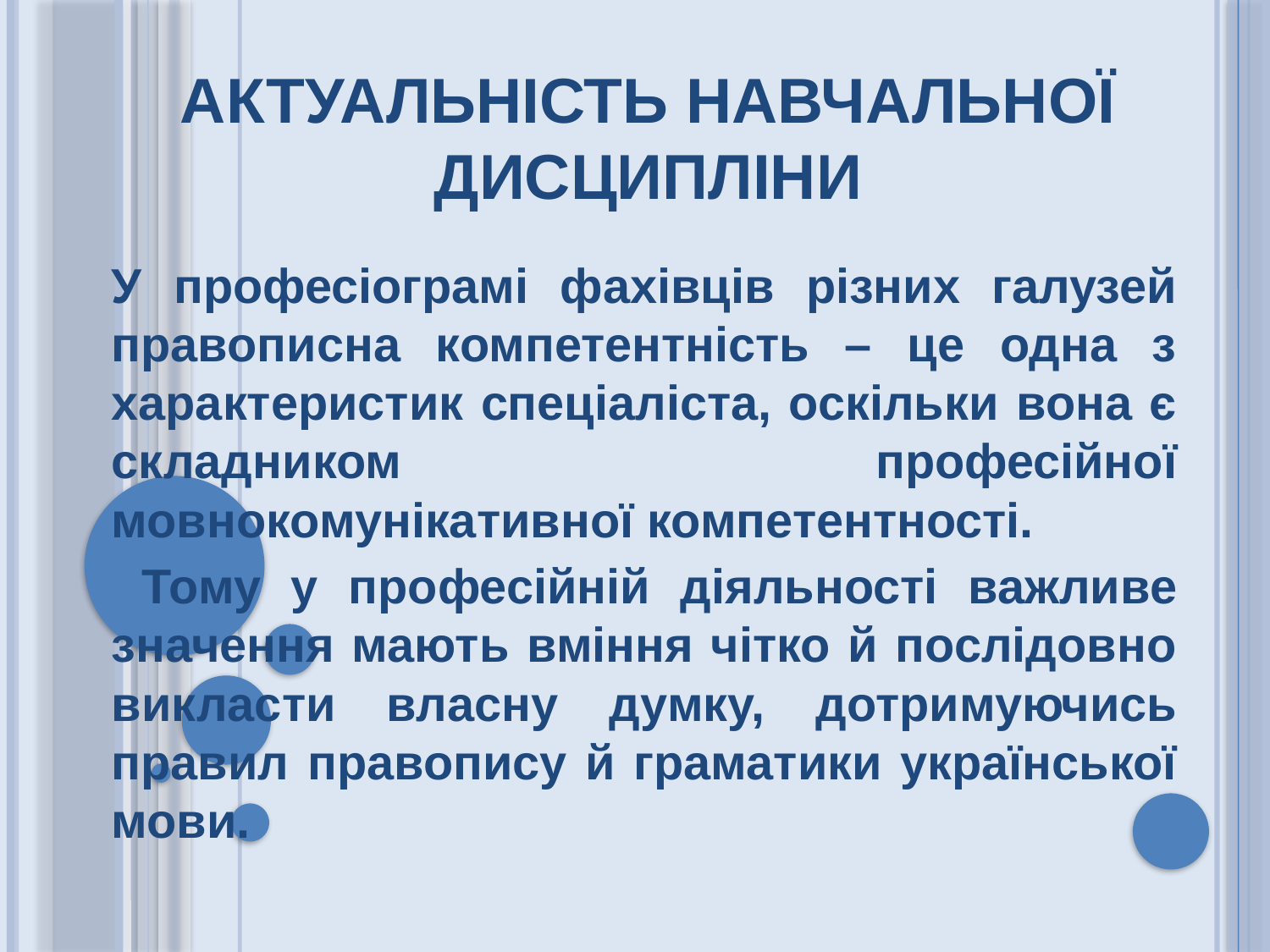

# Актуальність навчальної дисципліни
У професіограмі фахівців різних галузей правописна компетентність – це одна з характеристик спеціаліста, оскільки вона є складником професійної мовнокомунікативної компетентності.
 Тому у професійній діяльності важливе значення мають вміння чітко й послідовно викласти власну думку, дотримуючись правил правопису й граматики української мови.